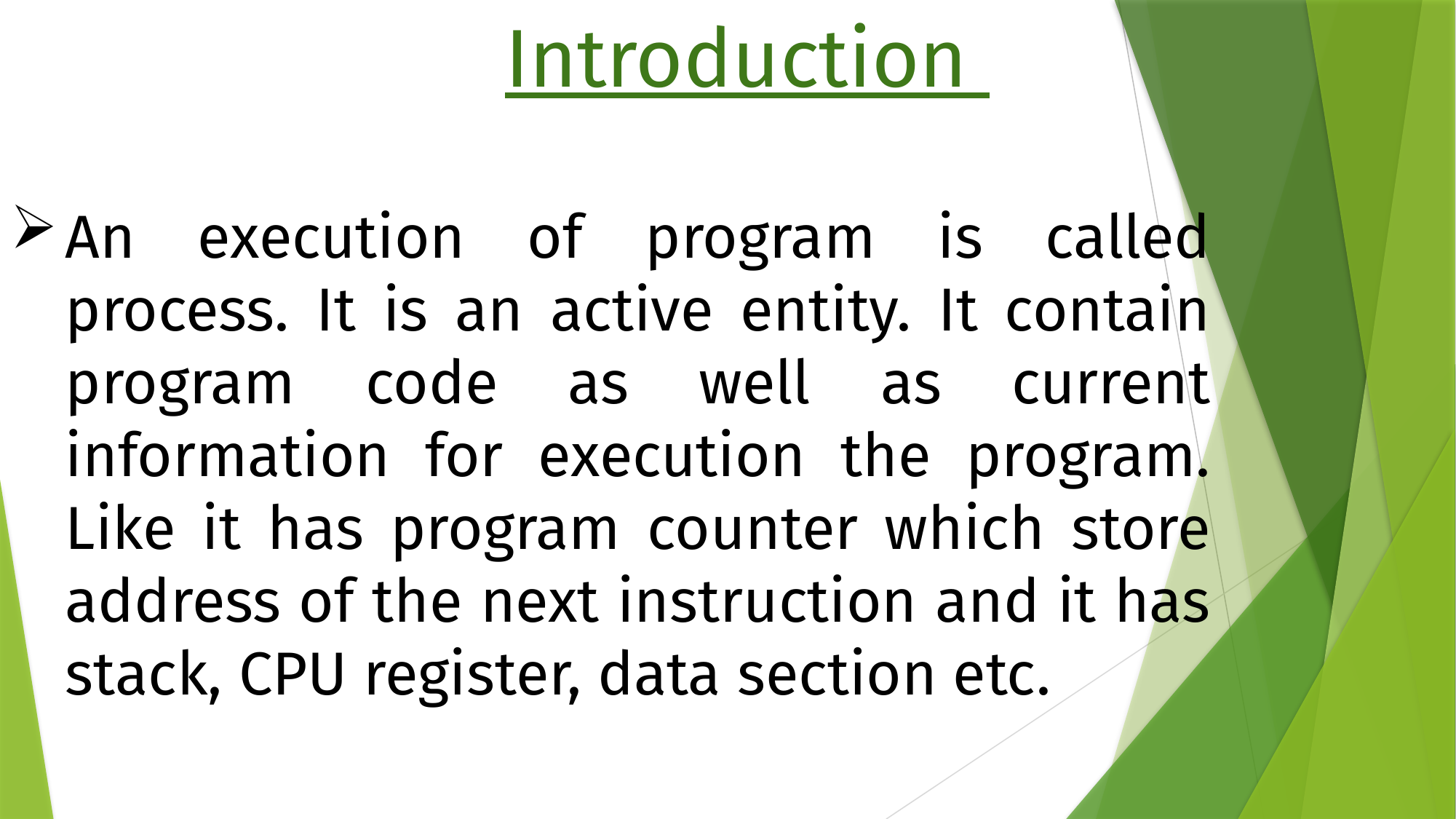

Introduction
An execution of program is called process. It is an active entity. It contain program code as well as current information for execution the program. Like it has program counter which store address of the next instruction and it has stack, CPU register, data section etc.